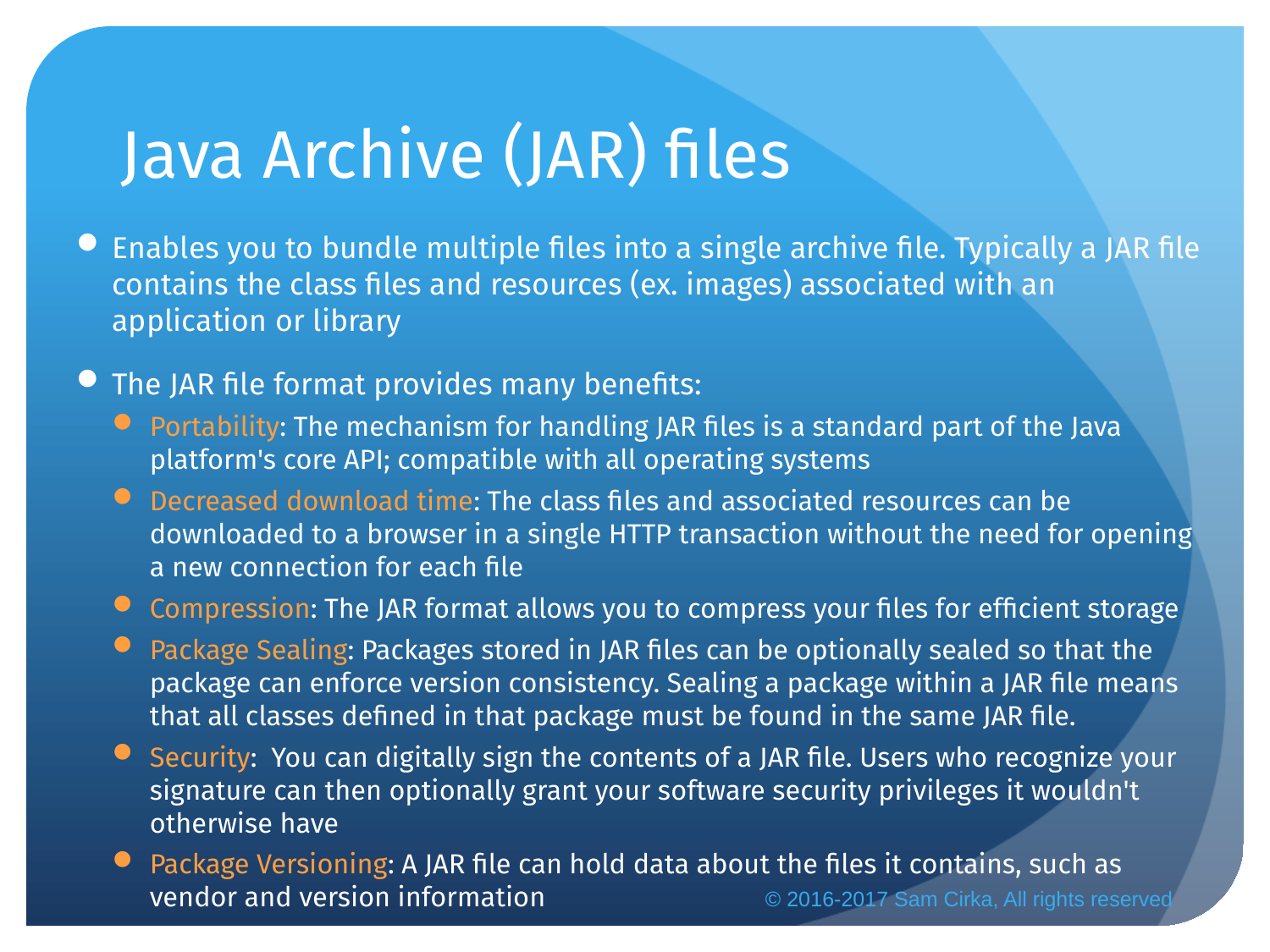

# Java Archive (JAR) files
Enables you to bundle multiple files into a single archive file. Typically a JAR file contains the class files and resources (ex. images) associated with an application or library
The JAR file format provides many benefits:
Portability: The mechanism for handling JAR files is a standard part of the Java platform's core API; compatible with all operating systems
Decreased download time: The class files and associated resources can be downloaded to a browser in a single HTTP transaction without the need for opening a new connection for each file
Compression: The JAR format allows you to compress your files for efficient storage
Package Sealing: Packages stored in JAR files can be optionally sealed so that the package can enforce version consistency. Sealing a package within a JAR file means that all classes defined in that package must be found in the same JAR file.
Security:  You can digitally sign the contents of a JAR file. Users who recognize your signature can then optionally grant your software security privileges it wouldn't otherwise have
Package Versioning: A JAR file can hold data about the files it contains, such as vendor and version information
© 2016-2017 Sam Cirka, All rights reserved